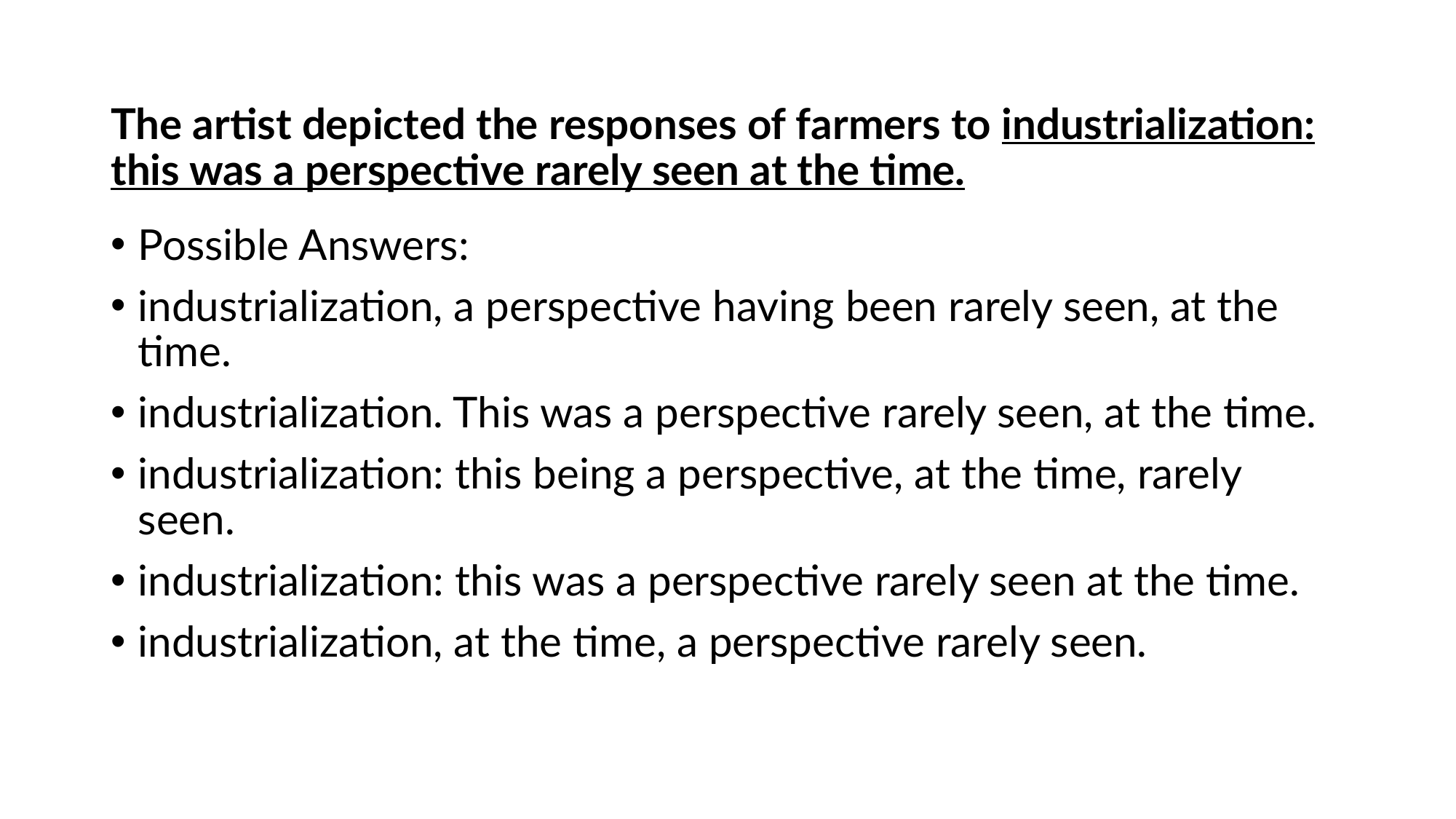

# The artist depicted the responses of farmers to industrialization: this was a perspective rarely seen at the time.
Possible Answers:
industrialization, a perspective having been rarely seen, at the time.
industrialization. This was a perspective rarely seen, at the time.
industrialization: this being a perspective, at the time, rarely seen.
industrialization: this was a perspective rarely seen at the time.
industrialization, at the time, a perspective rarely seen.